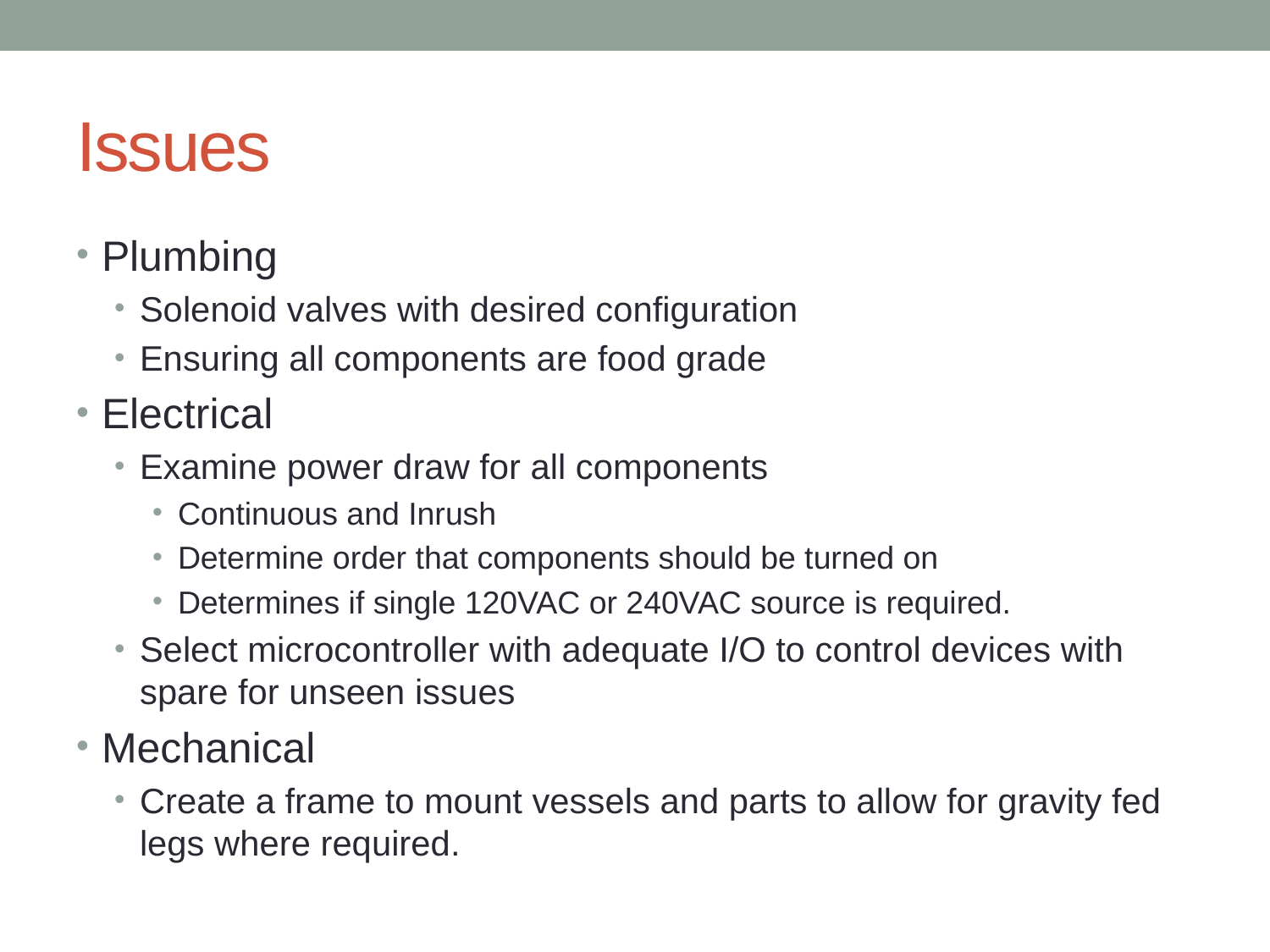

# Issues
Plumbing
Solenoid valves with desired configuration
Ensuring all components are food grade
Electrical
Examine power draw for all components
Continuous and Inrush
Determine order that components should be turned on
Determines if single 120VAC or 240VAC source is required.
Select microcontroller with adequate I/O to control devices with spare for unseen issues
Mechanical
Create a frame to mount vessels and parts to allow for gravity fed legs where required.